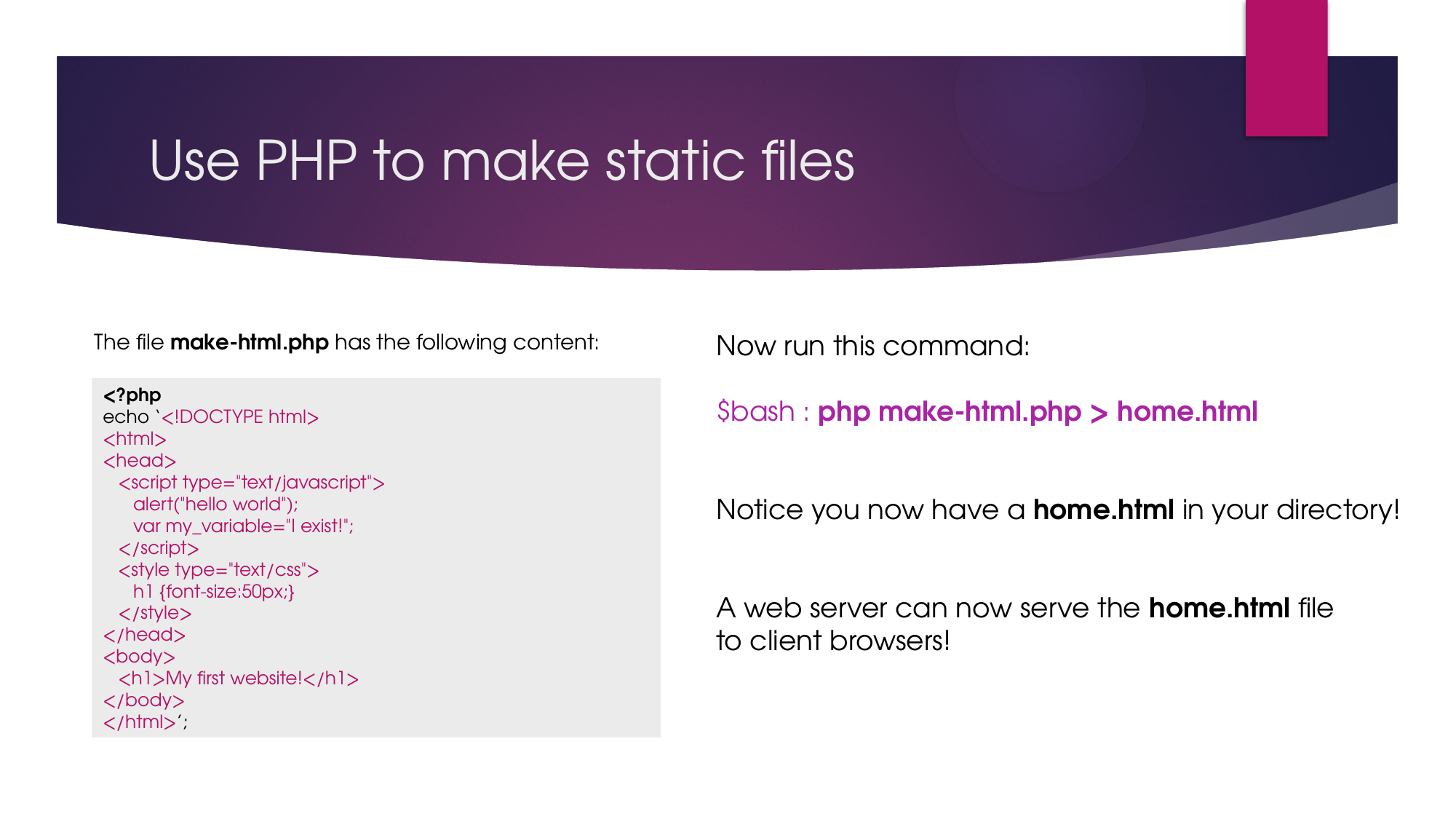

# Use PHP to make static files
The file make-html.php has the following content:
Now run this command:

$bash : php make-html.php > home.html

Notice you now have a home.html in your directory!

A web server can now serve the home.html file
to client browsers!
<?php
echo ‘<!DOCTYPE html>
<html>
<head>
   <script type="text/javascript">
      alert("hello world");
      var my_variable="I exist!";
   </script>
   <style type="text/css">
      h1 {font-size:50px;}
   </style>
</head>
<body>
   <h1>My first website!</h1>
</body>
</html>’;